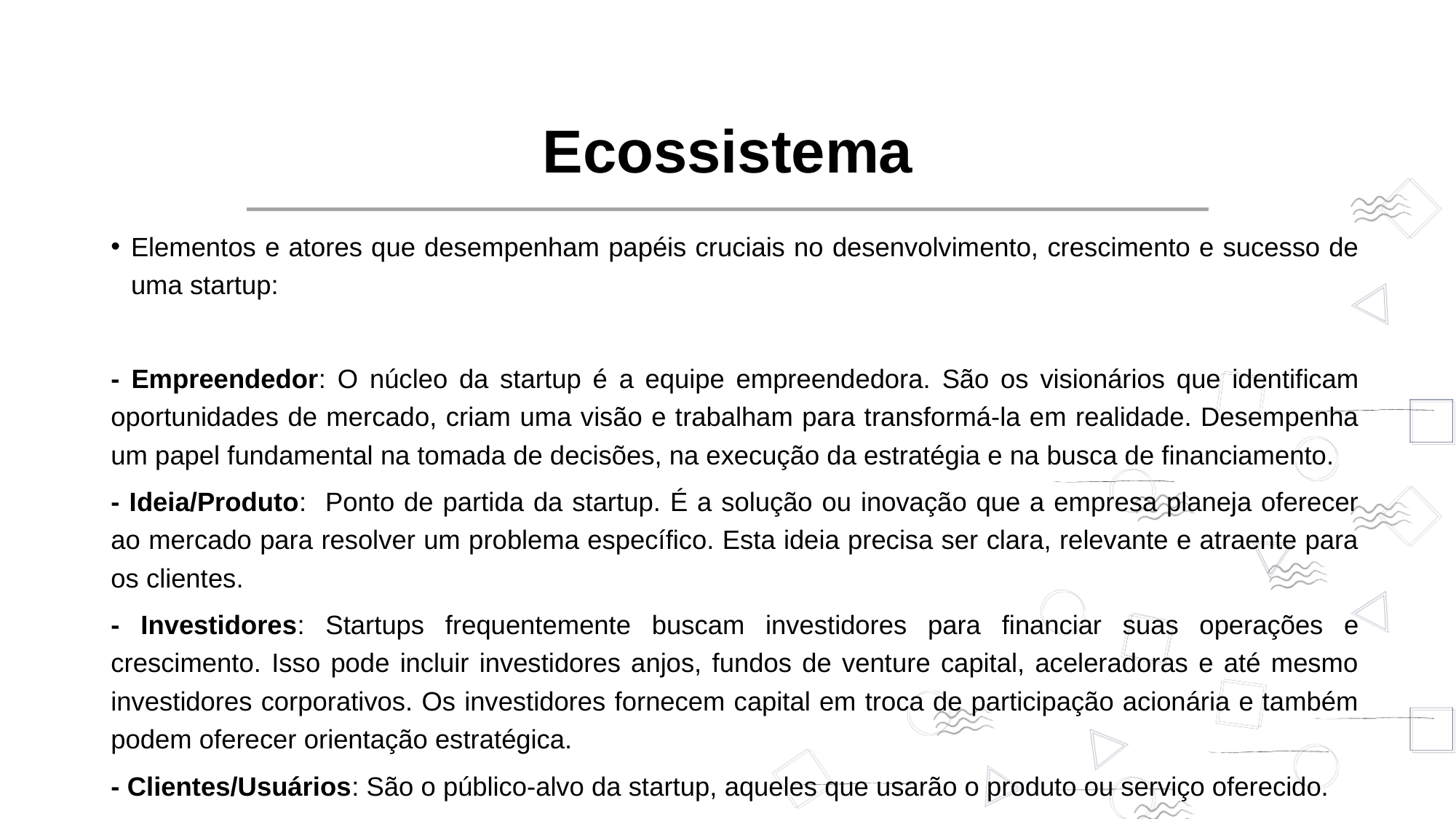

Ecossistema
Elementos e atores que desempenham papéis cruciais no desenvolvimento, crescimento e sucesso de uma startup:

- Empreendedor: O núcleo da startup é a equipe empreendedora. São os visionários que identificam oportunidades de mercado, criam uma visão e trabalham para transformá-la em realidade. Desempenha um papel fundamental na tomada de decisões, na execução da estratégia e na busca de financiamento.
- Ideia/Produto:  Ponto de partida da startup. É a solução ou inovação que a empresa planeja oferecer ao mercado para resolver um problema específico. Esta ideia precisa ser clara, relevante e atraente para os clientes.
- Investidores: Startups frequentemente buscam investidores para financiar suas operações e crescimento. Isso pode incluir investidores anjos, fundos de venture capital, aceleradoras e até mesmo investidores corporativos. Os investidores fornecem capital em troca de participação acionária e também podem oferecer orientação estratégica.
- Clientes/Usuários: São o público-alvo da startup, aqueles que usarão o produto ou serviço oferecido.